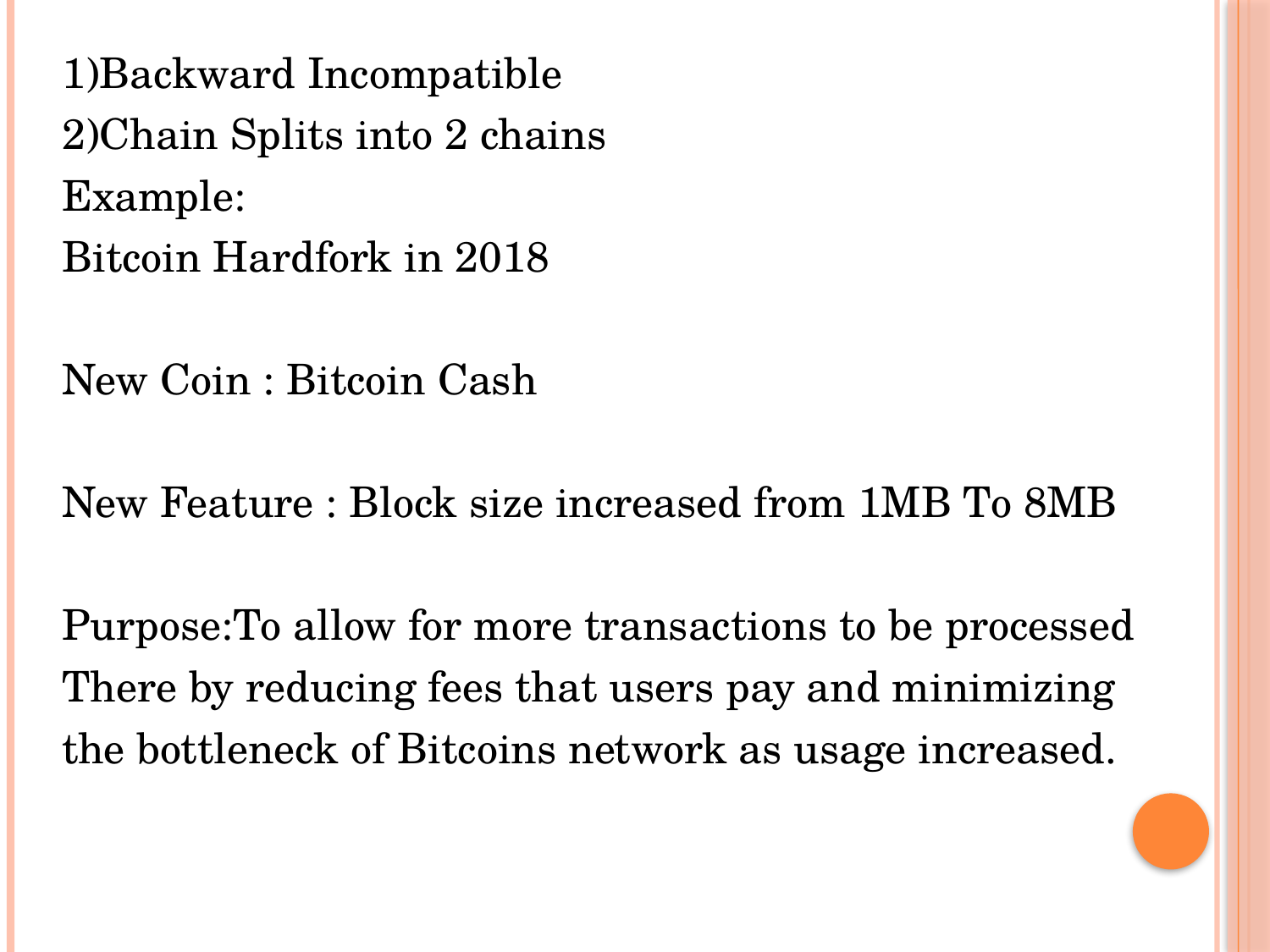

1)Backward Incompatible
2)Chain Splits into 2 chains
Example:
Bitcoin Hardfork in 2018

New Coin : Bitcoin Cash

New Feature : Block size increased from 1MB To 8MB

Purpose:To allow for more transactions to be processed
There by reducing fees that users pay and minimizing
the bottleneck of Bitcoins network as usage increased.